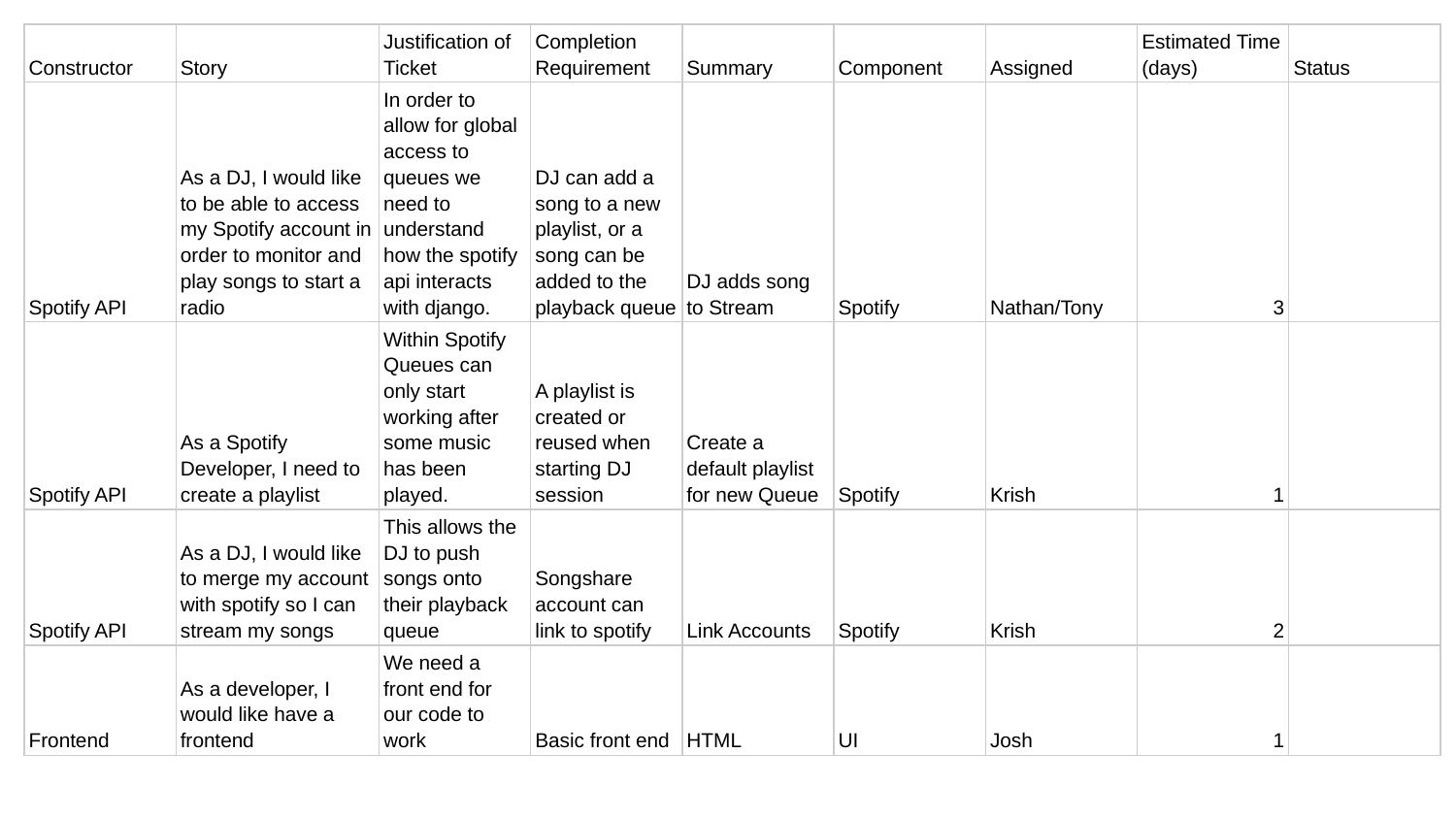

| Constructor | Story | Justification of Ticket | Completion Requirement | Summary | Component | Assigned | Estimated Time (days) | Status |
| --- | --- | --- | --- | --- | --- | --- | --- | --- |
| Spotify API | As a DJ, I would like to be able to access my Spotify account in order to monitor and play songs to start a radio | In order to allow for global access to queues we need to understand how the spotify api interacts with django. | DJ can add a song to a new playlist, or a song can be added to the playback queue | DJ adds song to Stream | Spotify | Nathan/Tony | 3 |  |
| Spotify API | As a Spotify Developer, I need to create a playlist | Within Spotify Queues can only start working after some music has been played. | A playlist is created or reused when starting DJ session | Create a default playlist for new Queue | Spotify | Krish | 1 |  |
| Spotify API | As a DJ, I would like to merge my account with spotify so I can stream my songs | This allows the DJ to push songs onto their playback queue | Songshare account can link to spotify | Link Accounts | Spotify | Krish | 2 |  |
| Frontend | As a developer, I would like have a frontend | We need a front end for our code to work | Basic front end | HTML | UI | Josh | 1 |  |